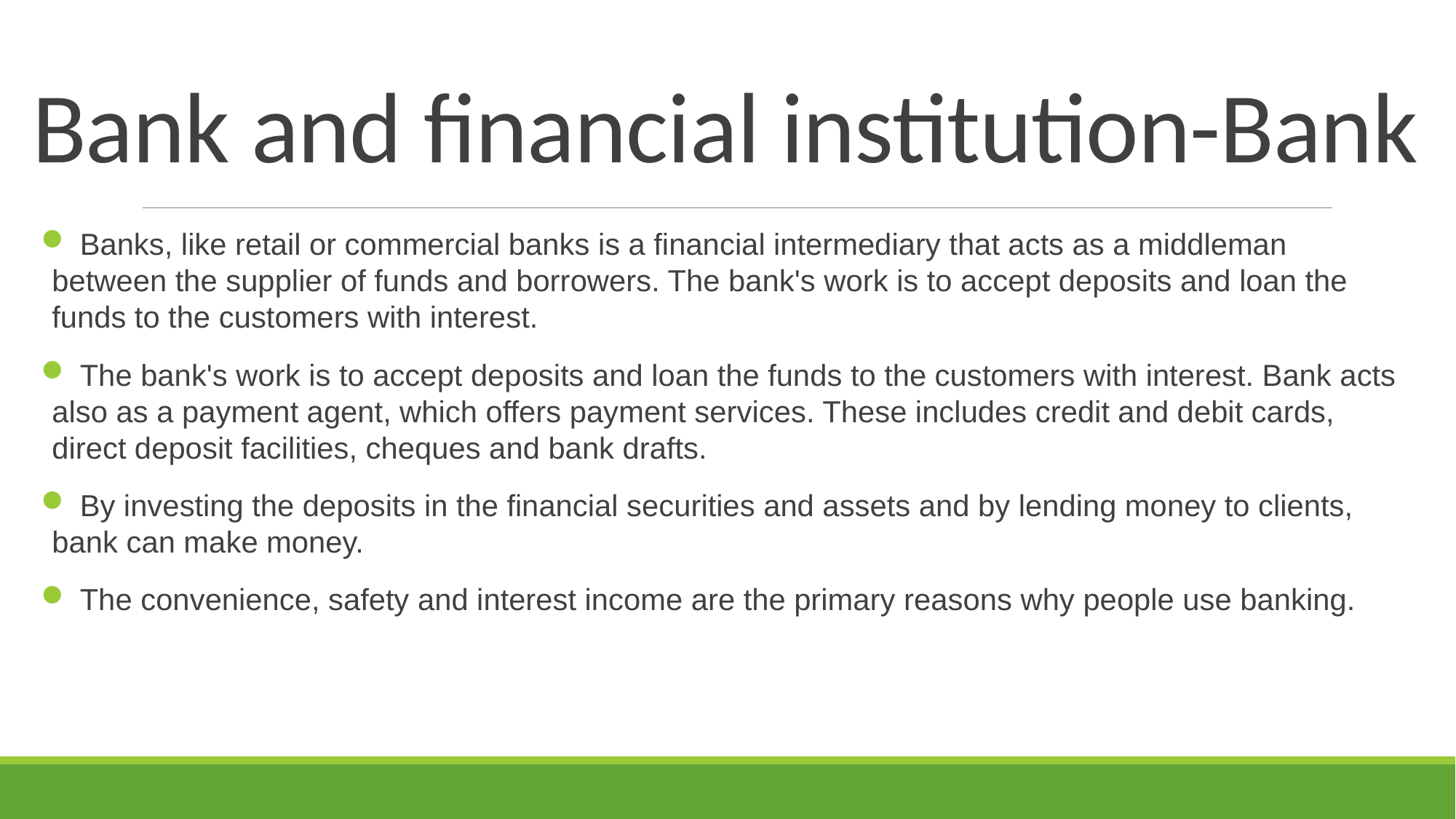

Bank and financial institution-Bank
 Banks, like retail or commercial banks is a financial intermediary that acts as a middleman between the supplier of funds and borrowers. The bank's work is to accept deposits and loan the funds to the customers with interest.
 The bank's work is to accept deposits and loan the funds to the customers with interest. Bank acts also as a payment agent, which offers payment services. These includes credit and debit cards, direct deposit facilities, cheques and bank drafts.
 By investing the deposits in the financial securities and assets and by lending money to clients, bank can make money.
 The convenience, safety and interest income are the primary reasons why people use banking.